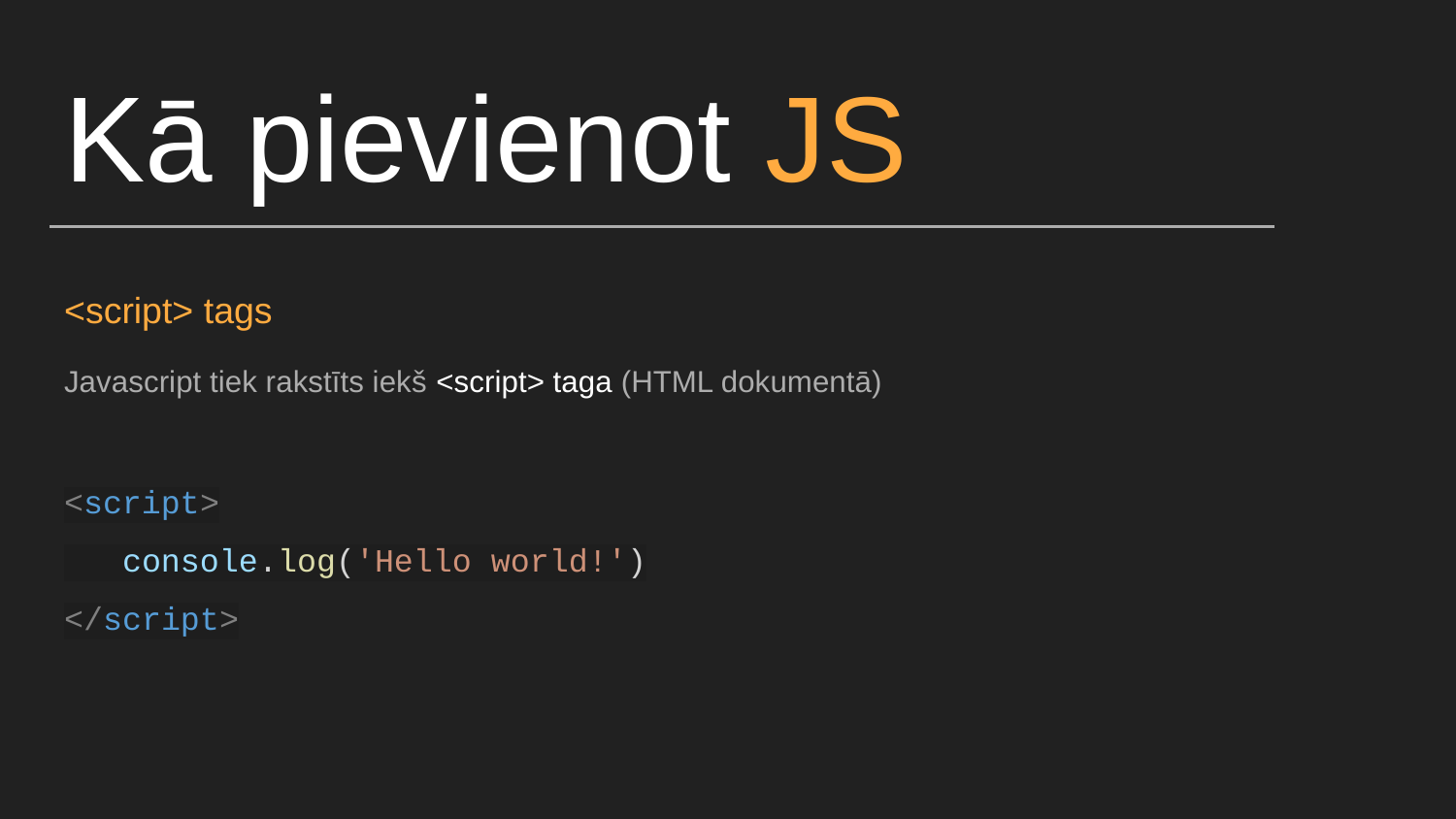

Kā pievienot JS
<script> tags
Javascript tiek rakstīts iekš <script> taga (HTML dokumentā)
<script>
   console.log('Hello world!')
</script>